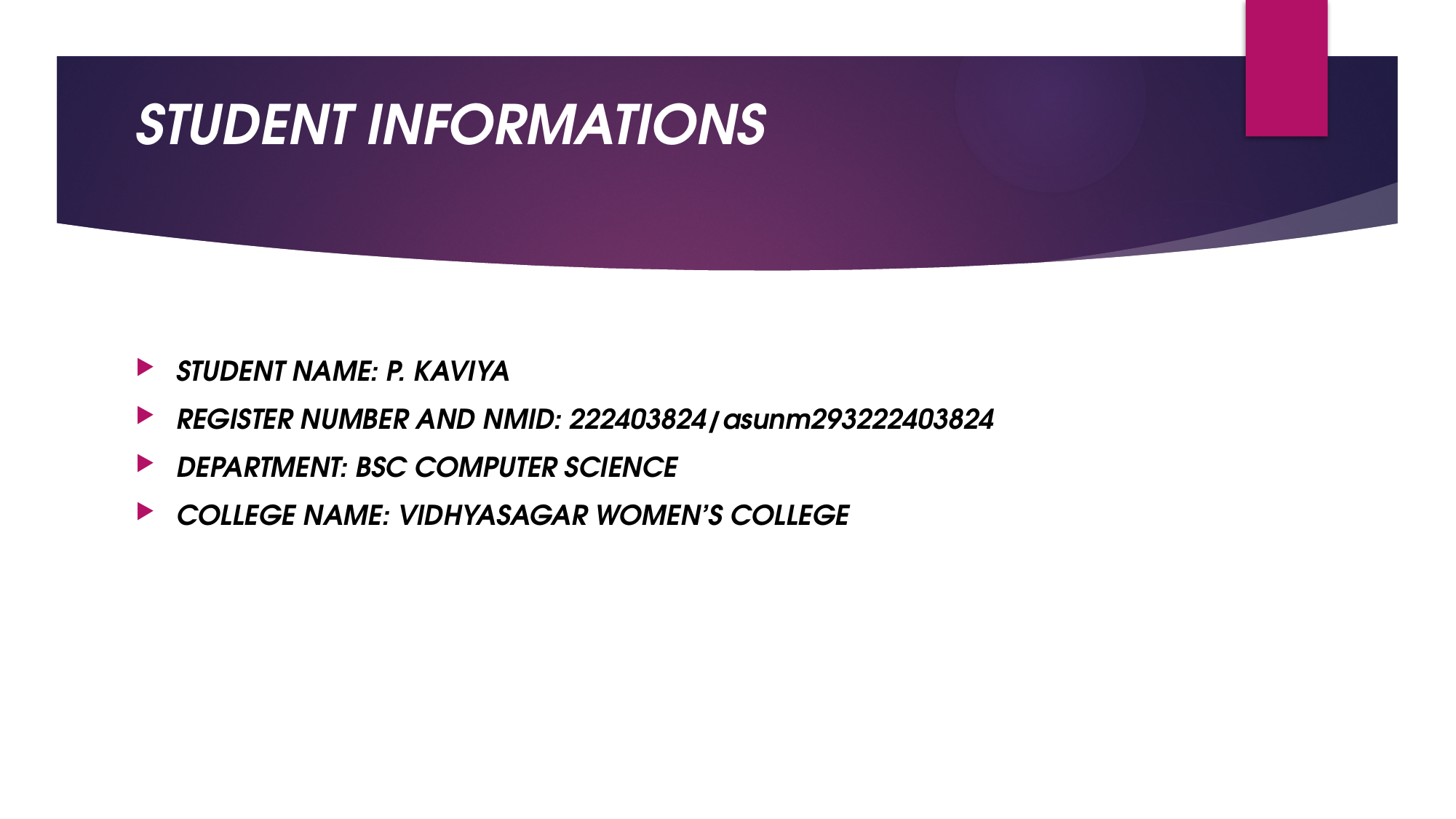

# STUDENT INFORMATIONS
STUDENT NAME: P. KAVIYA
REGISTER NUMBER AND NMID: 222403824/asunm293222403824
DEPARTMENT: BSC COMPUTER SCIENCE
COLLEGE NAME: VIDHYASAGAR WOMEN’S COLLEGE